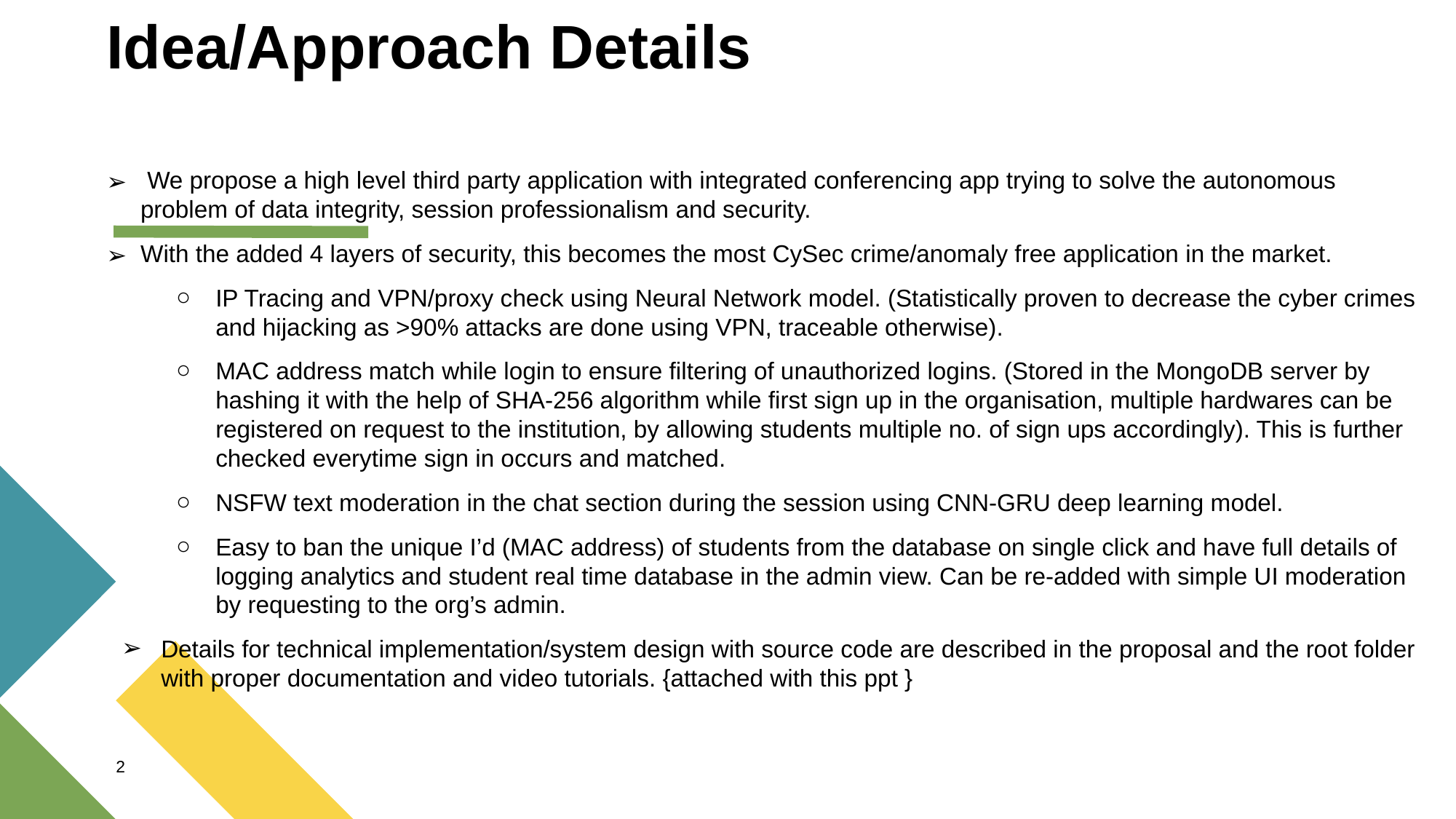

# Idea/Approach Details

 We propose a high level third party application with integrated conferencing app trying to solve the autonomous           problem of data integrity, session professionalism and security.
With the added 4 layers of security, this becomes the most CySec crime/anomaly free application in the market.
IP Tracing and VPN/proxy check using Neural Network model. (Statistically proven to decrease the cyber crimes and hijacking as >90% attacks are done using VPN, traceable otherwise).
MAC address match while login to ensure filtering of unauthorized logins. (Stored in the MongoDB server by hashing it with the help of SHA-256 algorithm while first sign up in the organisation, multiple hardwares can be registered on request to the institution, by allowing students multiple no. of sign ups accordingly). This is further checked everytime sign in occurs and matched.
NSFW text moderation in the chat section during the session using CNN-GRU deep learning model.
Easy to ban the unique I’d (MAC address) of students from the database on single click and have full details of logging analytics and student real time database in the admin view. Can be re-added with simple UI moderation by requesting to the org’s admin.
Details for technical implementation/system design with source code are described in the proposal and the root folder with proper documentation and video tutorials. {attached with this ppt }

2